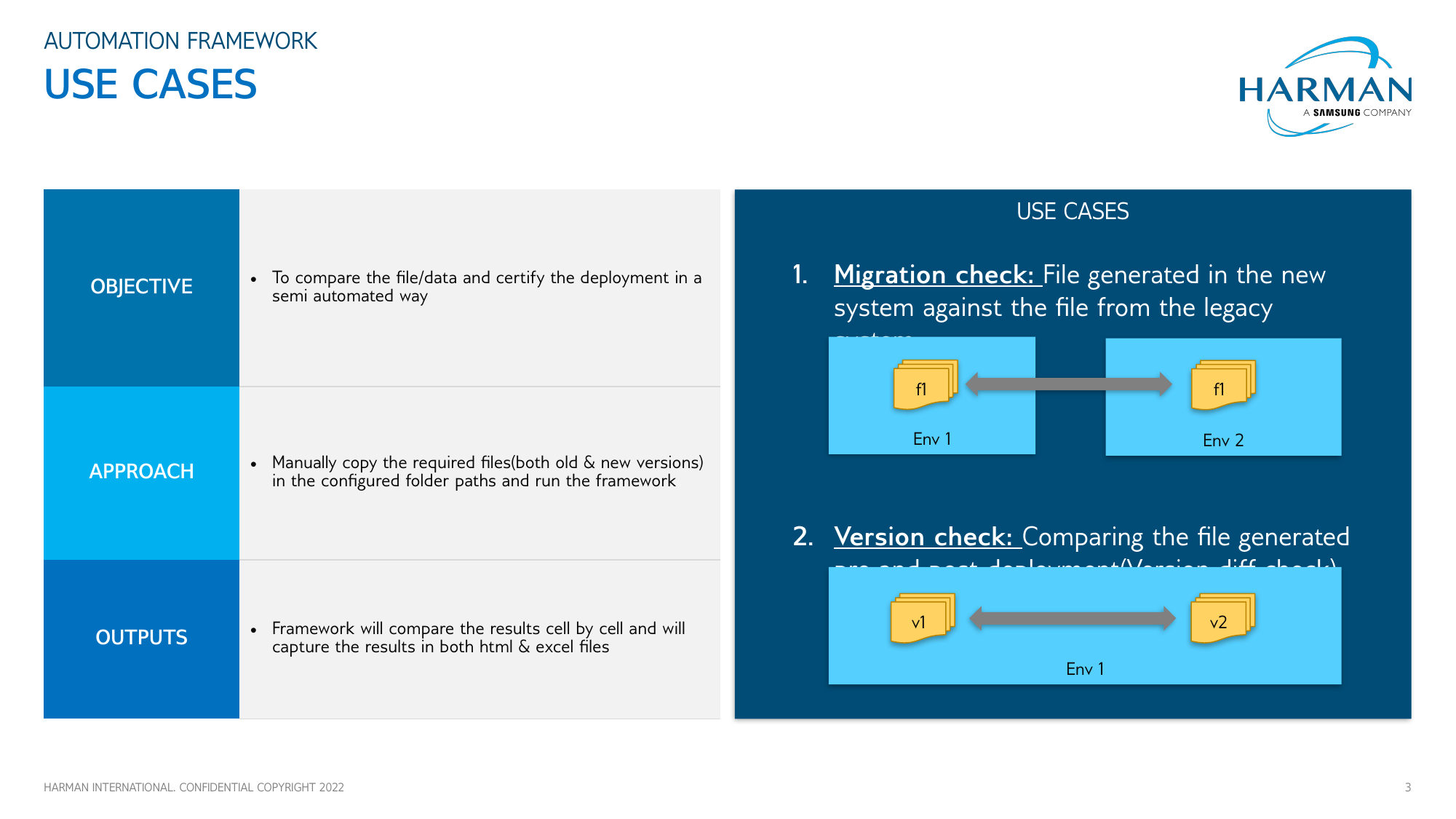

AUTOMATION FRAMEWORK
# USE CASEs
| OBJECTIVE | To compare the file/data and certify the deployment in a semi automated way |
| --- | --- |
| APPROACH | Manually copy the required files(both old & new versions) in the configured folder paths and run the framework |
| OUTPUTS | Framework will compare the results cell by cell and will capture the results in both html & excel files |
USE CASES
Migration check: File generated in the new system against the file from the legacy system

Version check: Comparing the file generated pre and post deployment(Version diff check)

Env 1
Env 2
f1
f1

Env 1
v2
v1